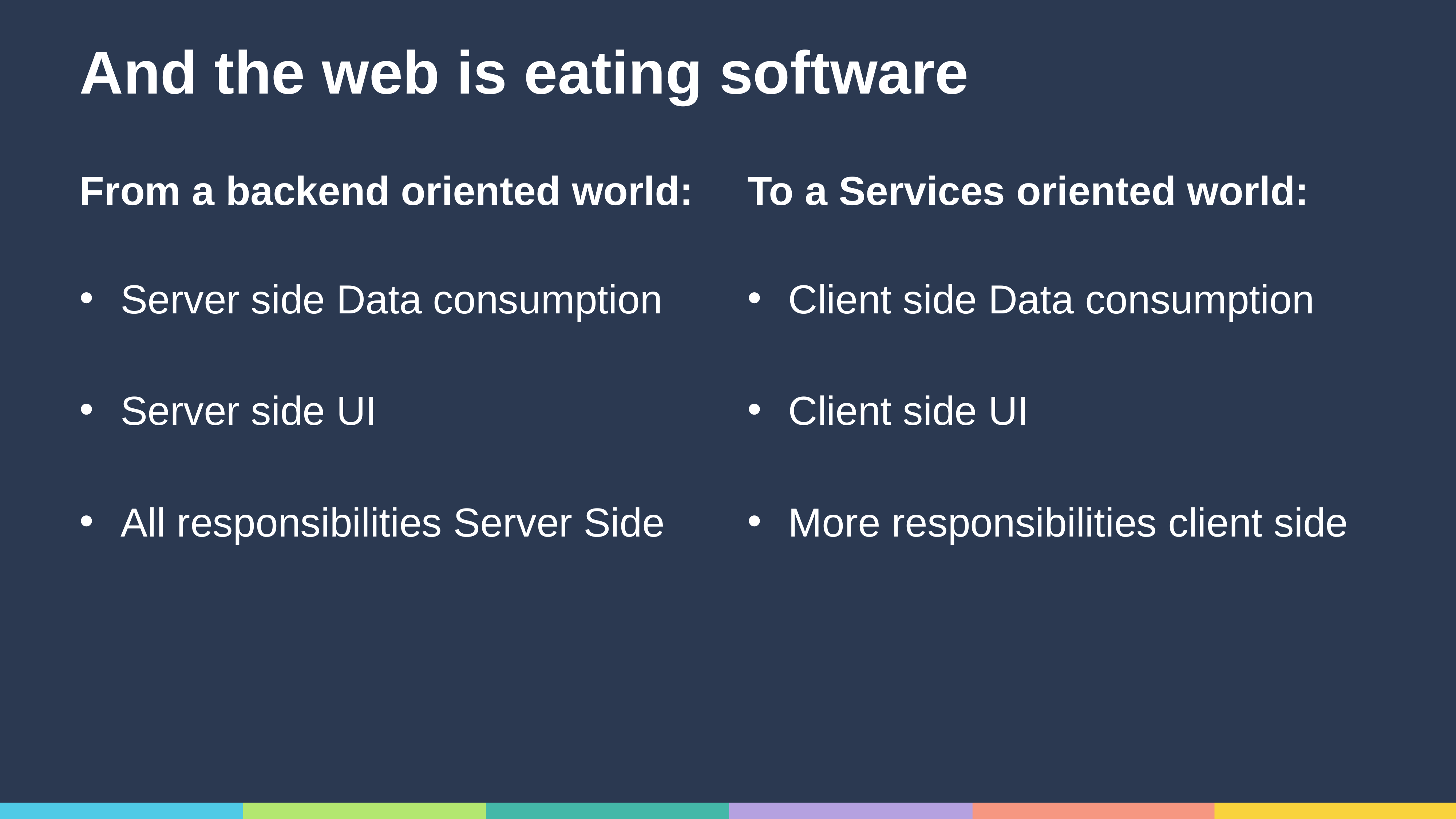

# And the web is eating software
From a backend oriented world:

Server side Data consumption

Server side UI

All responsibilities Server Side

To a Services oriented world:

Client side Data consumption

Client side UI

More responsibilities client side